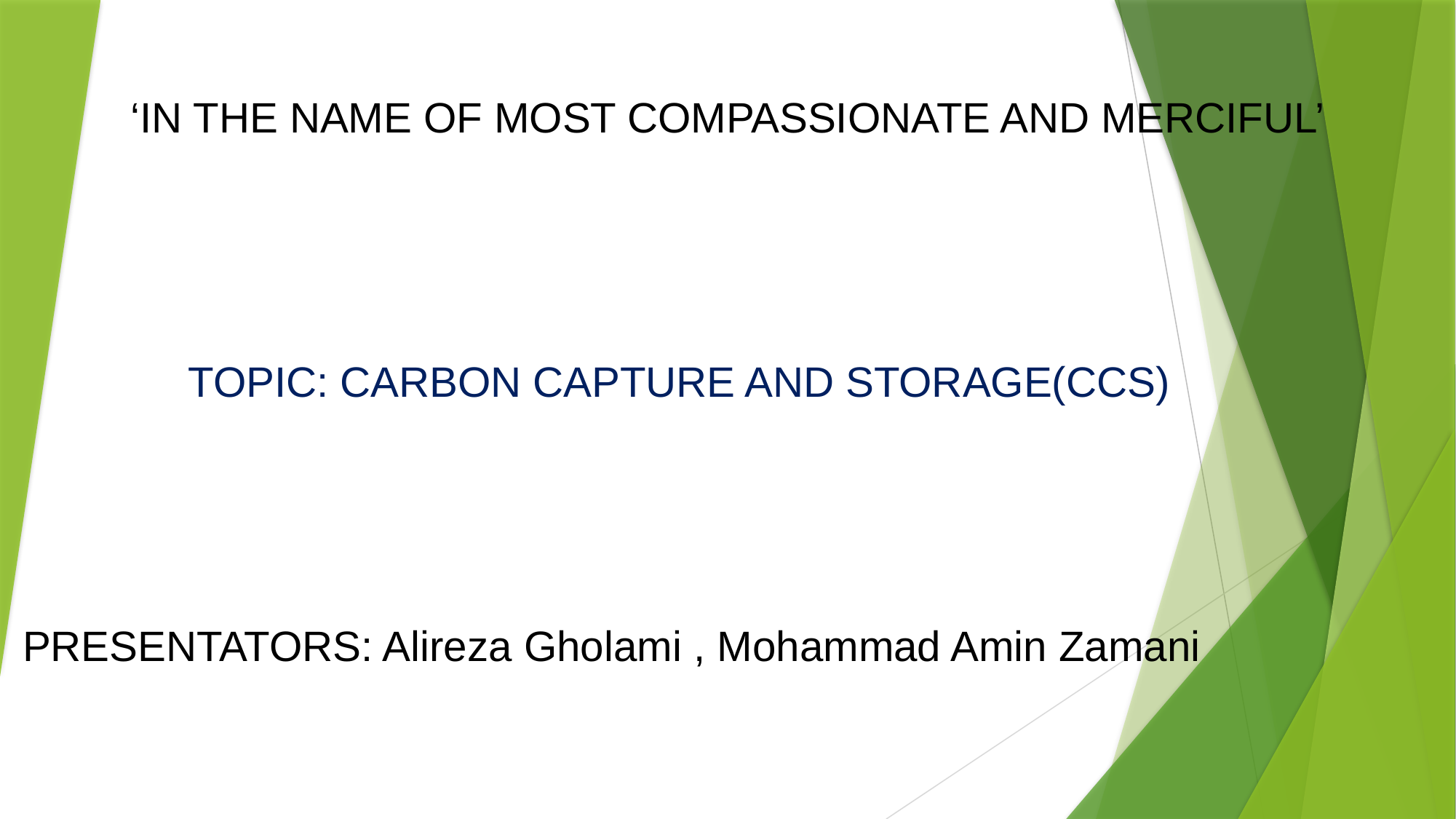

‘IN THE NAME OF MOST COMPASSIONATE AND MERCIFUL’

               TOPIC: CARBON CAPTURE AND STORAGE(CCS)

 PRESENTATORS: Alireza Gholami , Mohammad Amin Zamani